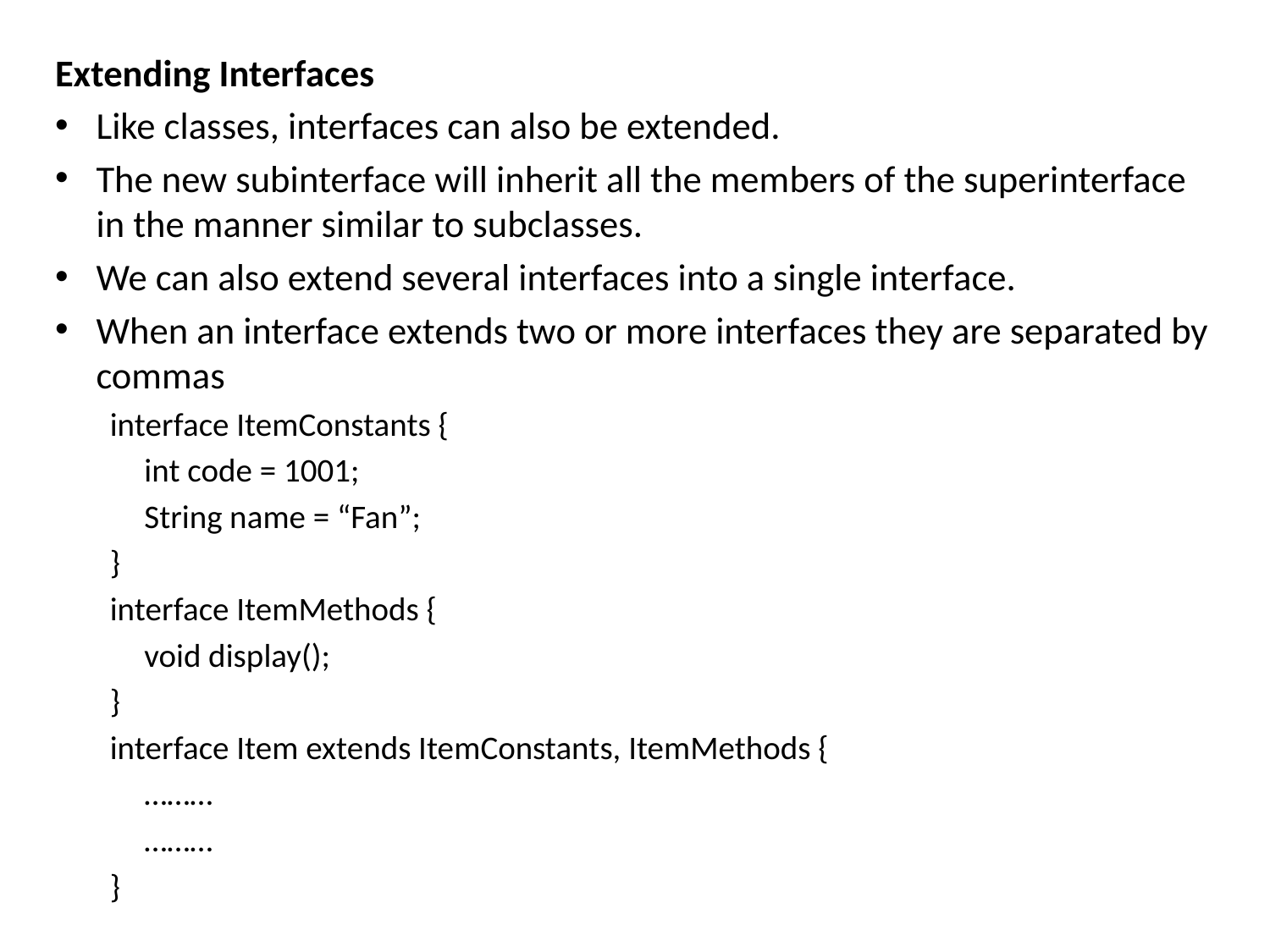

Extending Interfaces
Like classes, interfaces can also be extended.
The new subinterface will inherit all the members of the superinterface in the manner similar to subclasses.
We can also extend several interfaces into a single interface.
When an interface extends two or more interfaces they are separated by commas
interface ItemConstants {
	int code = 1001;
	String name = “Fan”;
}
interface ItemMethods {
	void display();
}
interface Item extends ItemConstants, ItemMethods {
	………
	………
}